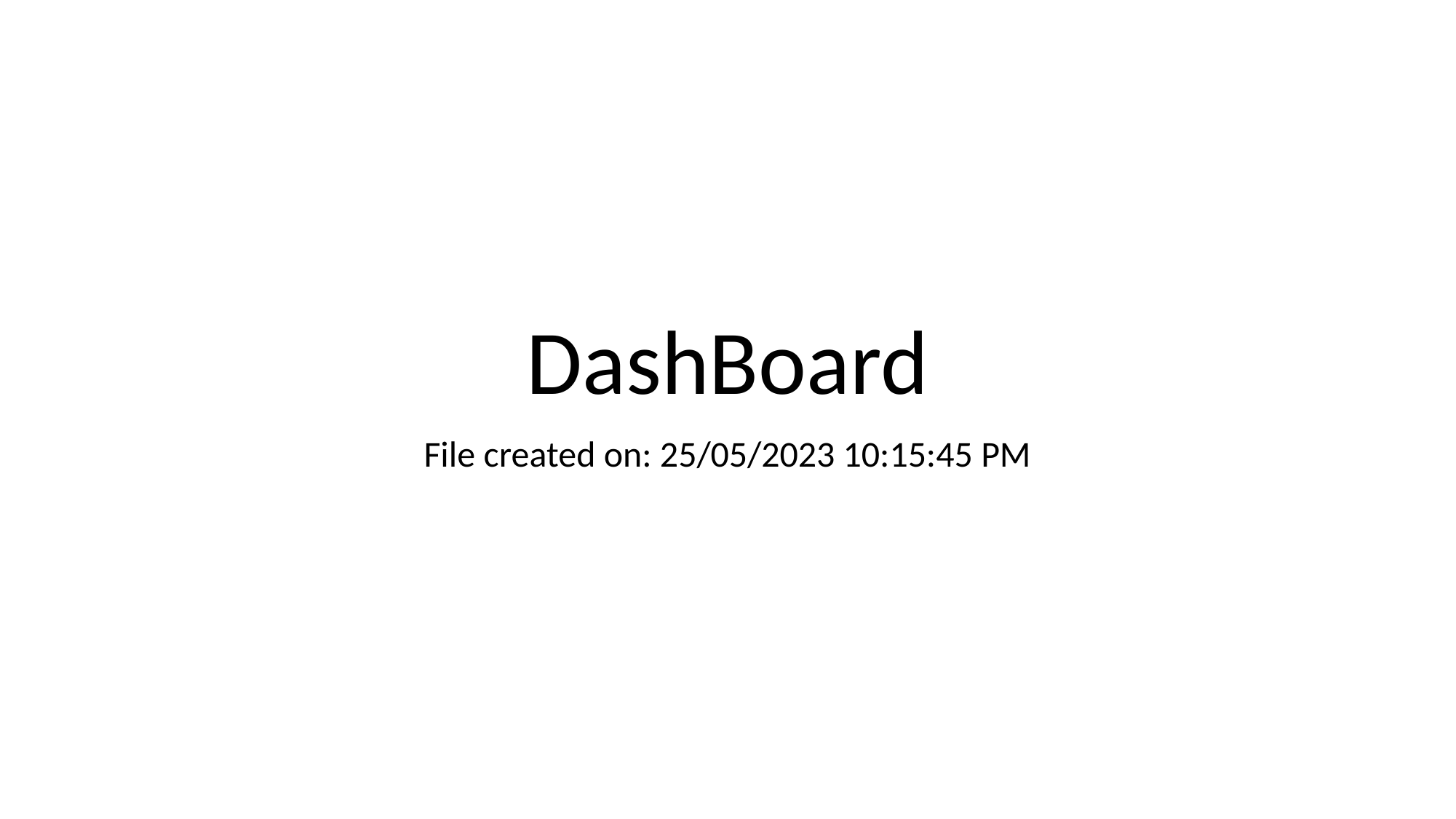

# DashBoard
File created on: 25/05/2023 10:15:45 PM